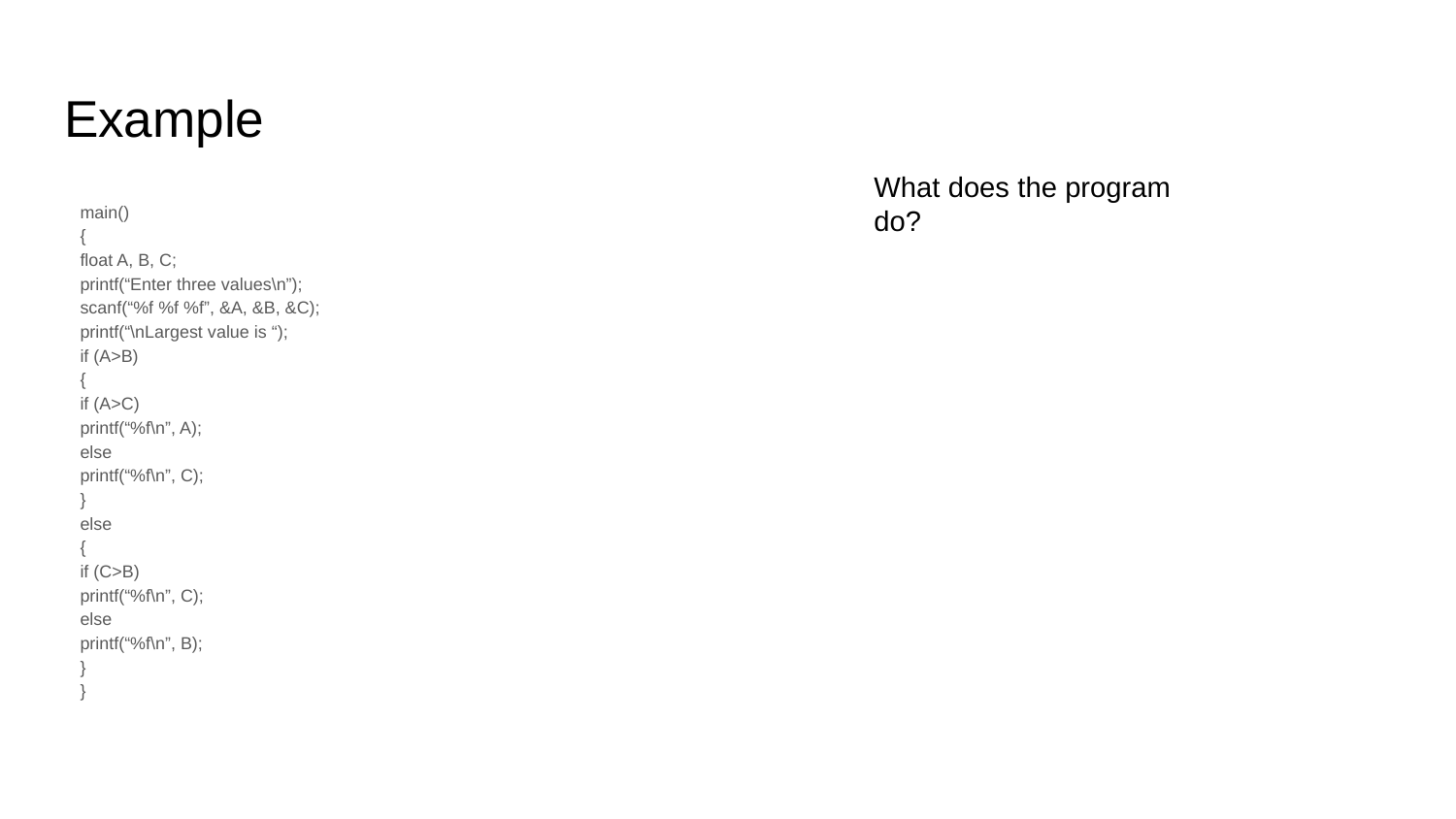

# Example
What does the program do?
main()
{
	float A, B, C;
	printf(“Enter three values\n”);
	scanf(“%f %f %f”, &A, &B, &C);
	printf(“\nLargest value is “);
	if (A>B)
	{
		if (A>C)
			printf(“%f\n”, A);
		else
			printf(“%f\n”, C);
	}
	else
	{
		if (C>B)
			printf(“%f\n”, C);
		else
			printf(“%f\n”, B);
	}
}